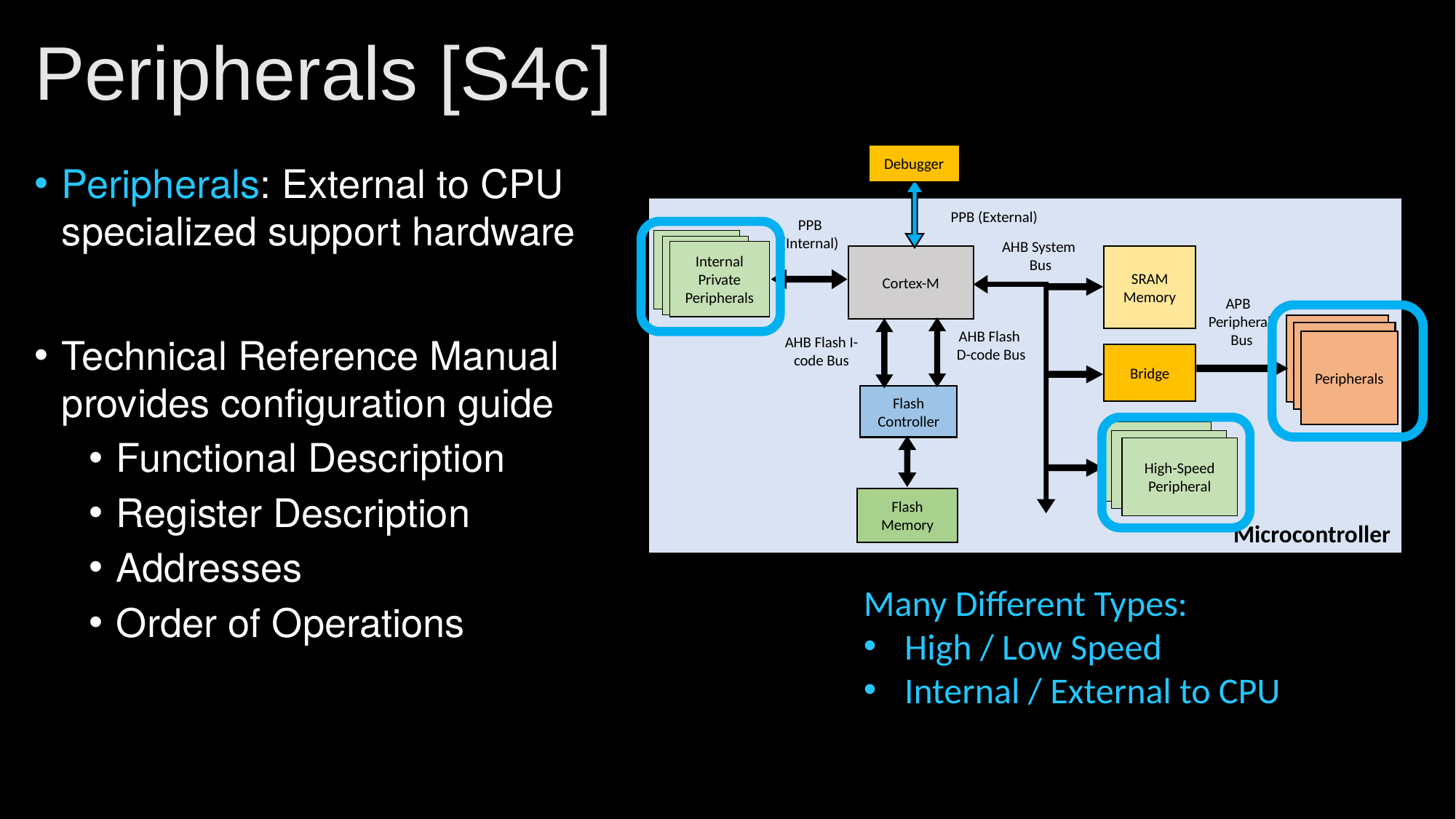

# Peripherals [S4c]
Debugger

Microcontroller
PPB (External)
PPB (Internal)

Internal Private Peripherals
AHB System
 Bus

Cortex-M
SRAM Memory

APB
Peripheral
 Bus

Peripherals
Peripherals
Peripherals

AHB Flash
D-code Bus
AHB Flash I-code Bus

Bridge
Flash
Controller
Flash Memory

High-Speed Peripheral

Peripherals: External to CPU specialized support hardware

Technical Reference Manual provides configuration guide
Functional Description
Register Description
Addresses
Order of Operations

Many Different Types:
High / Low Speed
Internal / External to CPU